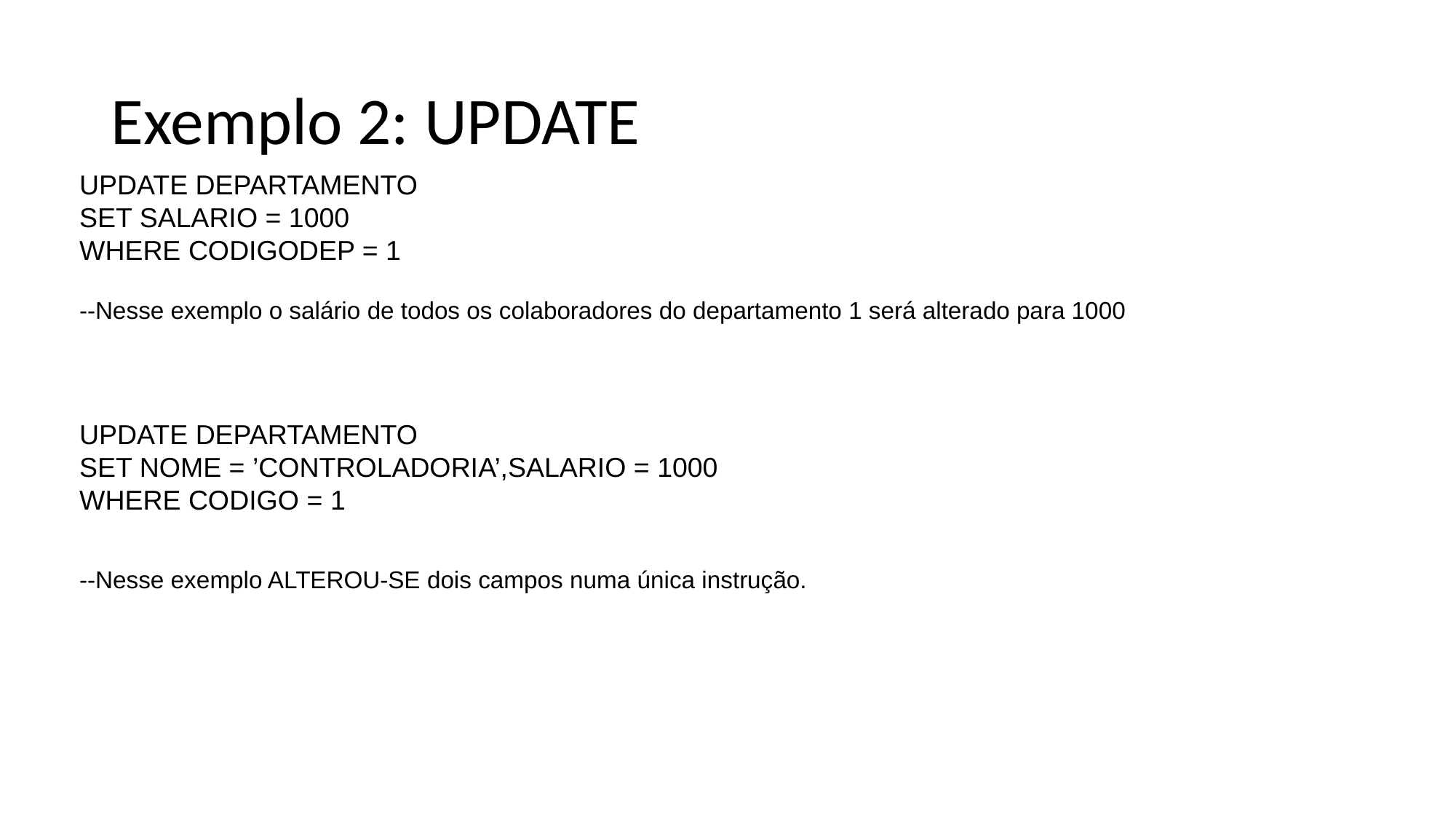

# Exemplo 2: UPDATE
UPDATE DEPARTAMENTO
SET SALARIO = 1000
WHERE CODIGODEP = 1

--Nesse exemplo o salário de todos os colaboradores do departamento 1 será alterado para 1000

UPDATE DEPARTAMENTO
SET NOME = ’CONTROLADORIA’,SALARIO = 1000
WHERE CODIGO = 1

--Nesse exemplo ALTEROU-SE dois campos numa única instrução.